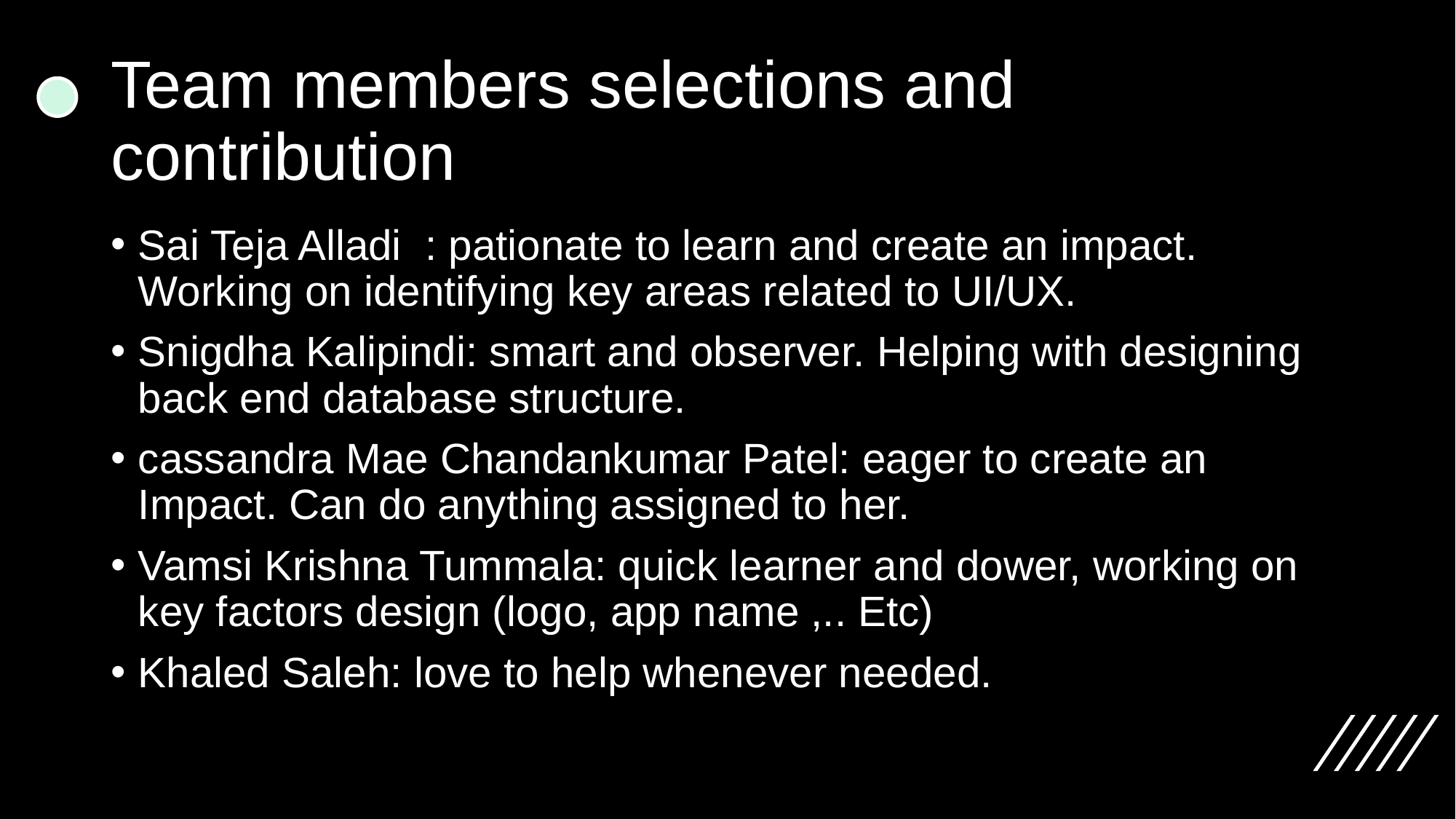

# Team members selections and contribution
Sai Teja Alladi  : pationate to learn and create an impact. Working on identifying key areas related to UI/UX.
Snigdha Kalipindi: smart and observer. Helping with designing back end database structure.
cassandra Mae Chandankumar Patel: eager to create an Impact. Can do anything assigned to her.
Vamsi Krishna Tummala: quick learner and dower, working on key factors design (logo, app name ,.. Etc)
Khaled Saleh: love to help whenever needed.